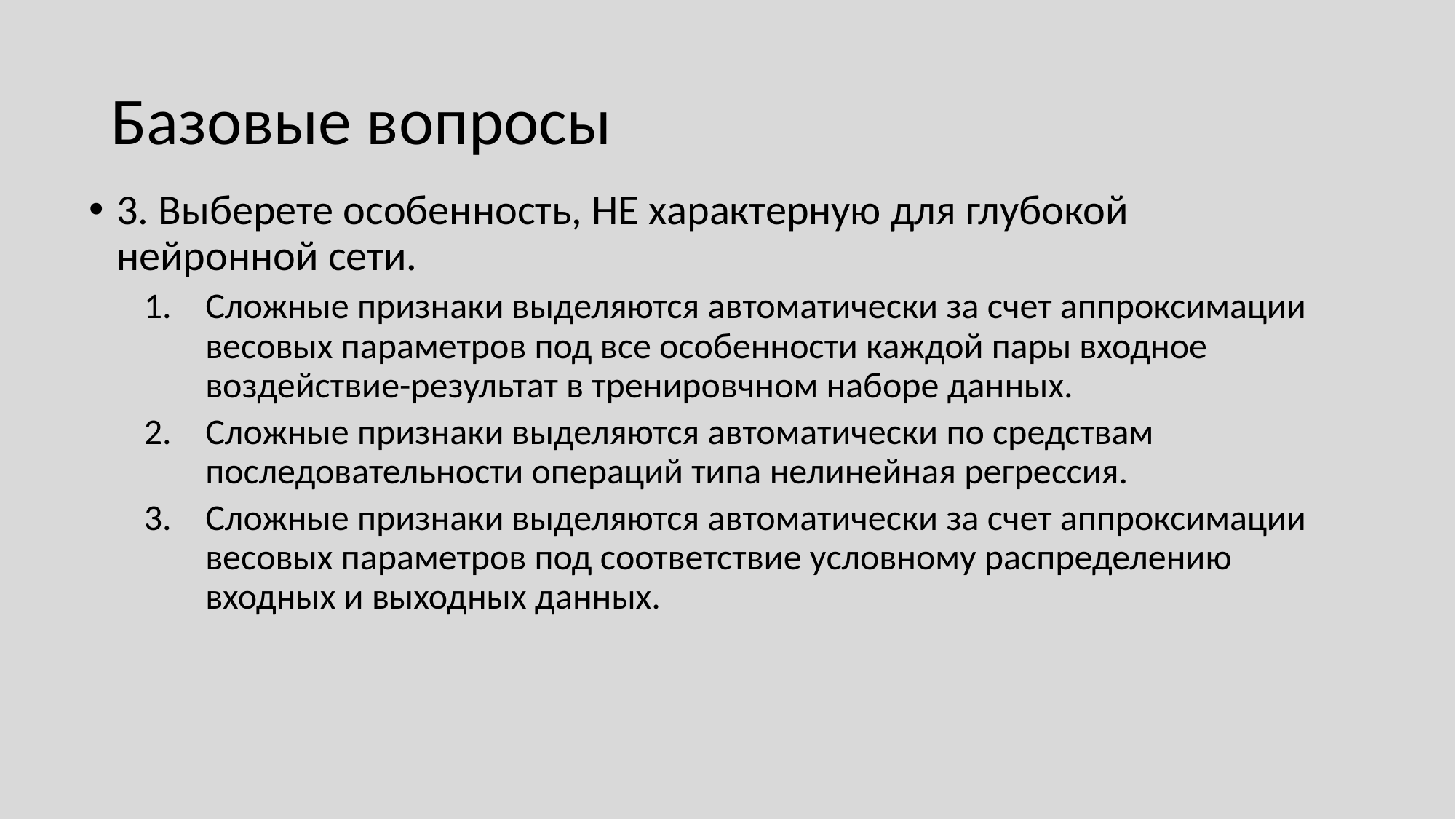

# Базовые вопросы
3. Выберете особенность, НЕ характерную для глубокой нейронной сети.
Сложные признаки выделяются автоматически за счет аппроксимации весовых параметров под все особенности каждой пары входное воздействие-результат в тренировчном наборе данных.
Сложные признаки выделяются автоматически по средствам последовательности операций типа нелинейная регрессия.
Сложные признаки выделяются автоматически за счет аппроксимации весовых параметров под соответствие условному распределению входных и выходных данных.